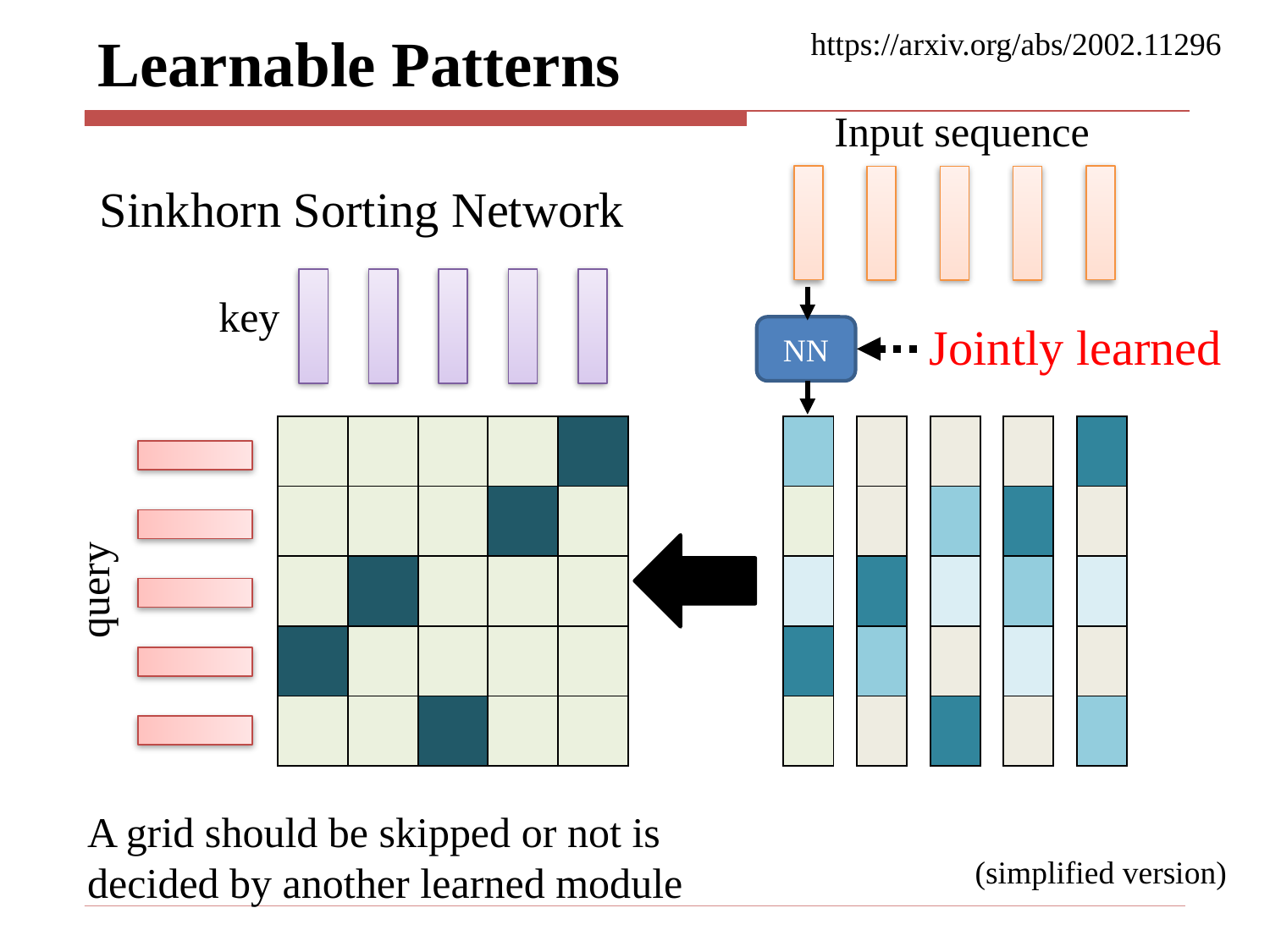

https://arxiv.org/abs/2002.11296
# Learnable Patterns
Input sequence

Sinkhorn Sorting Network

key
NN
Jointly learned

|  |  |  |  |  |
| --- | --- | --- | --- | --- |
|  |  |  |  |  |
|  |  |  |  |  |
|  |  |  |  |  |
|  |  |  |  |  |
|  |
| --- |
|  |
|  |
|  |
|  |
|  |
| --- |
|  |
|  |
|  |
|  |
|  |
| --- |
|  |
|  |
|  |
|  |
|  |
| --- |
|  |
|  |
|  |
|  |
|  |
| --- |
|  |
|  |
|  |
|  |

query

A grid should be skipped or not is decided by another learned module
(simplified version)